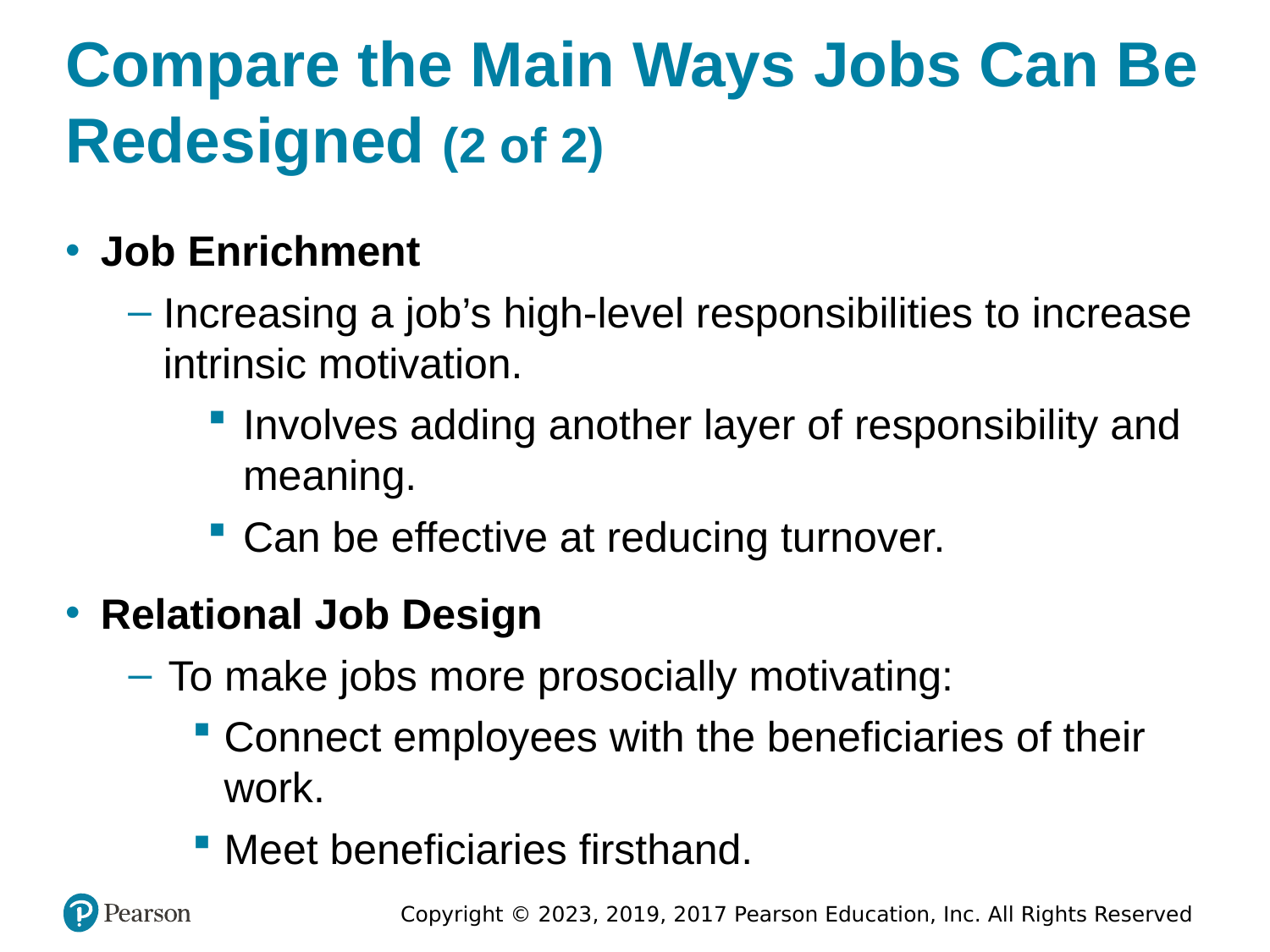

# Compare the Main Ways Jobs Can Be Redesigned (2 of 2)
Job Enrichment
Increasing a job’s high-level responsibilities to increase intrinsic motivation.
Involves adding another layer of responsibility and meaning.
Can be effective at reducing turnover.
Relational Job Design
To make jobs more prosocially motivating:
Connect employees with the beneficiaries of their work.
Meet beneficiaries firsthand.